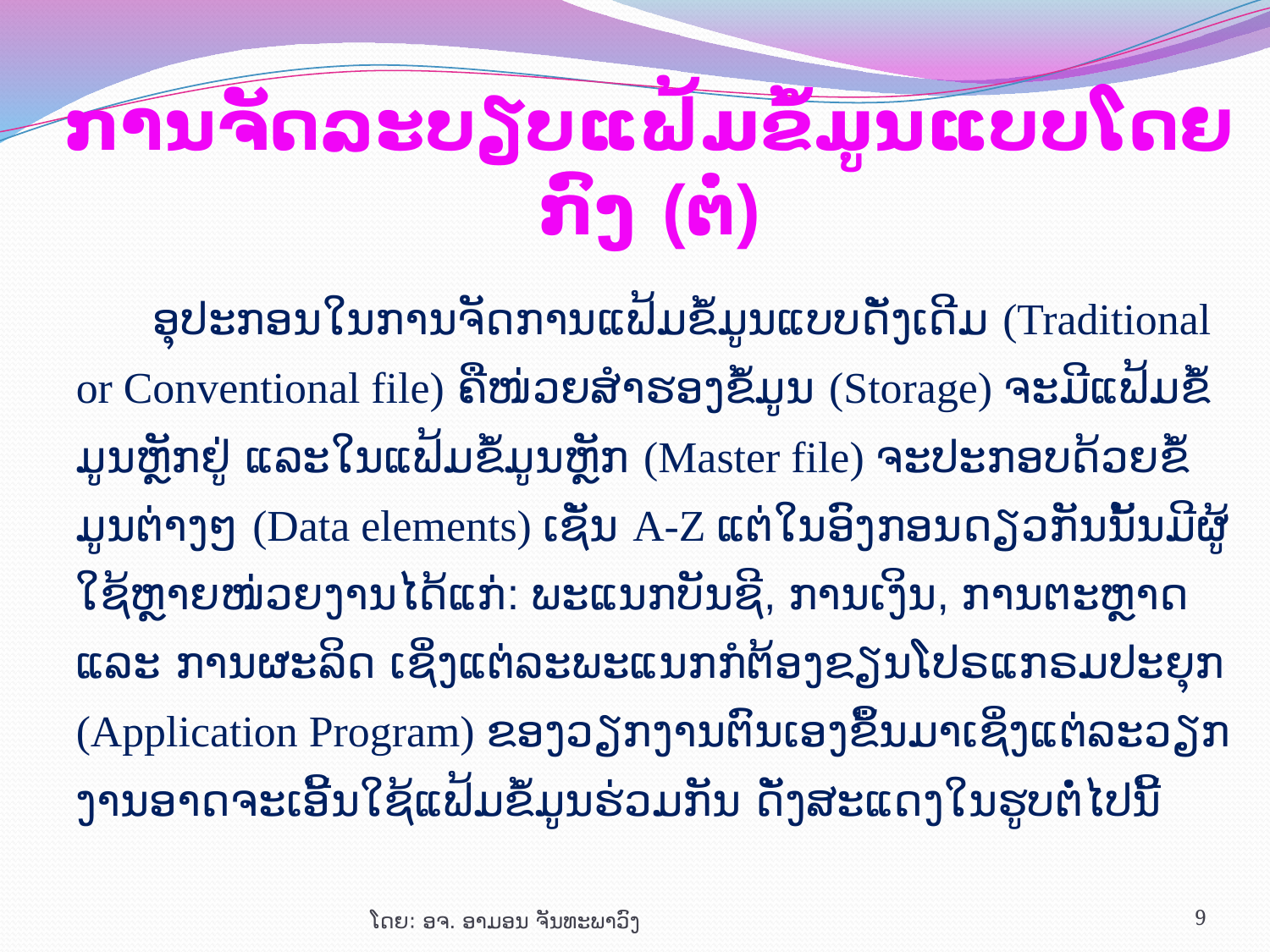

# ການຈັດລະບຽບແຟ້ມຂໍ້ມູນແບບໂດຍກົງ (ຕໍ່)
ອຸ​ປະ​ກອນ​ໃນ​ການ​ຈັດ​ການ​ແຟ້​ມຂໍ້​ມູນແບບ​ດັ່ງ​ເດີມ (Traditional or Conventional file) ຄື​ໜ່ວຍສໍາ​ຮອງ​ຂໍ້​ມູນ (Storage) ຈະ​ມີແຟ້​ມຂໍ້​ມູນຫຼັກ​ຢູ່ ແລະ​ໃນແຟ້​ມຂໍ້​ມູນຫຼັກ (Master file) ຈະ​ປະ​ກອບ​ດ້ວຍ​ຂໍ້​ມູນ​ຕ່າງໆ (Data elements) ເຊັ່ນ A-Z ແຕ່​ໃນ​ອົງ​ກອນ​ດຽວ​ກັນ​ນັ້ນມີ​ຜູ້​ໃຊ້​ຫຼາຍ​ໜ່ວຍ​ງານ​ໄດ້​ແກ່: ພະ​ແນກ​ບັນ​ຊີ, ການ​ເງິນ, ການ​ຕະ​ຫຼາດ ແລະ ການ​ຜະ​ລິດ ເຊິ່ງ​ແຕ່​ລະ​ພະ​ແນກ​ກໍ​ຕ້ອງ​ຂຽນ​ໂປ​ຣ​ແກ​ຣມ​ປະ​ຍຸກ (Application Program) ຂອງວຽກ​ງານ​ຕົນ​ເອງ​ຂຶ້ນ​ມາເຊິ່ງ​ແຕ່​ລະ​ວຽກ​ງານ​ອາດ​ຈະ​ເອີ້ນ​ໃຊ້​ແຟ້ມຂໍ້​ມູນ​ຮ່ວມ​ກັນ ດັ່ງ​ສະ​ແດງ​ໃນ​ຮູບ​ຕໍ່ໄປ​ນີ້
ໂດຍ: ອຈ. ອາມອນ ຈັນທະພາວົງ
9